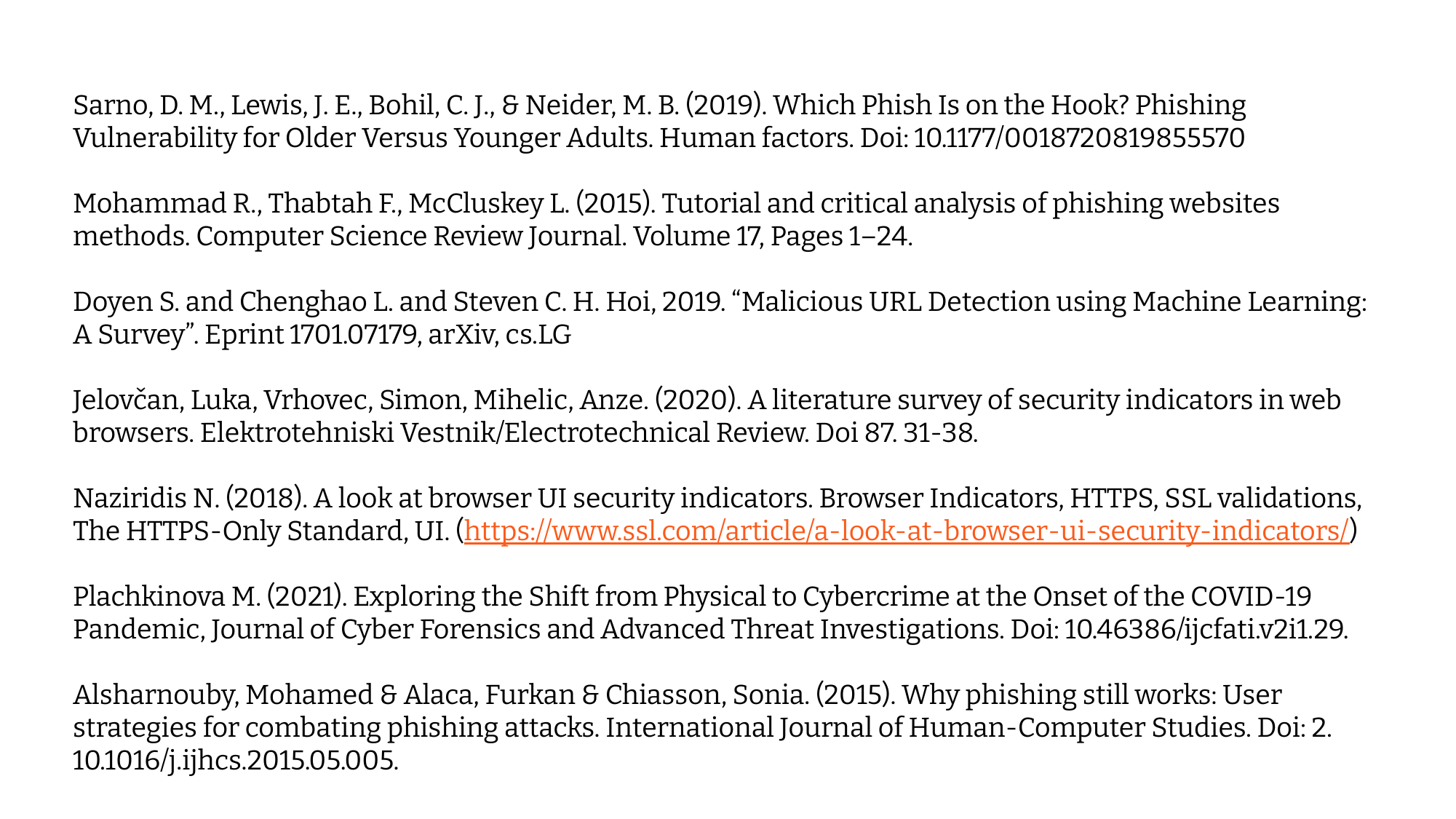

Sarno, D. M., Lewis, J. E., Bohil, C. J., & Neider, M. B. (2019). Which Phish Is on the Hook? Phishing Vulnerability for Older Versus Younger Adults. Human factors. Doi: 10.1177/0018720819855570

Mohammad R., Thabtah F., McCluskey L. (2015). Tutorial and critical analysis of phishing websites methods. Computer Science Review Journal. Volume 17, Pages 1–24.

Doyen S. and Chenghao L. and Steven C. H. Hoi, 2019. “Malicious URL Detection using Machine Learning: A Survey”. Eprint 1701.07179, arXiv, cs.LG

Jelovčan, Luka, Vrhovec, Simon, Mihelic, Anze. (2020). A literature survey of security indicators in web browsers. Elektrotehniski Vestnik/Electrotechnical Review. Doi 87. 31-38.

Naziridis N. (2018). A look at browser UI security indicators. Browser Indicators, HTTPS, SSL validations, The HTTPS-Only Standard, UI. (https://www.ssl.com/article/a-look-at-browser-ui-security-indicators/)

Plachkinova M. (2021). Exploring the Shift from Physical to Cybercrime at the Onset of the COVID-19 Pandemic, Journal of Cyber Forensics and Advanced Threat Investigations. Doi: 10.46386/ijcfati.v2i1.29.

Alsharnouby, Mohamed & Alaca, Furkan & Chiasson, Sonia. (2015). Why phishing still works: User strategies for combating phishing attacks. International Journal of Human-Computer Studies. Doi: 2. 10.1016/j.ijhcs.2015.05.005.